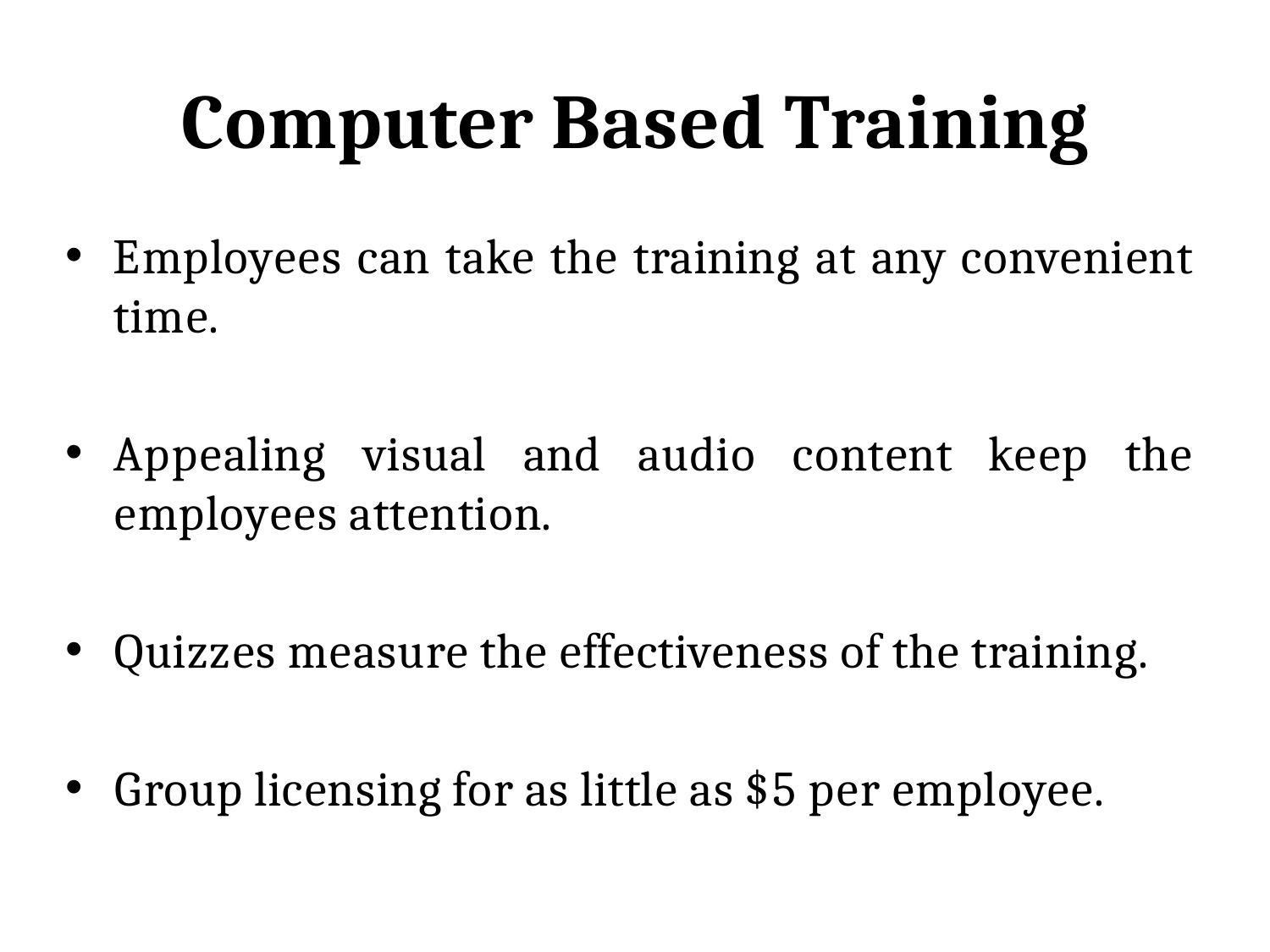

# Computer Based Training
Employees can take the training at any convenient time.

Appealing visual and audio content keep the employees attention.

Quizzes measure the effectiveness of the training.

Group licensing for as little as $5 per employee.